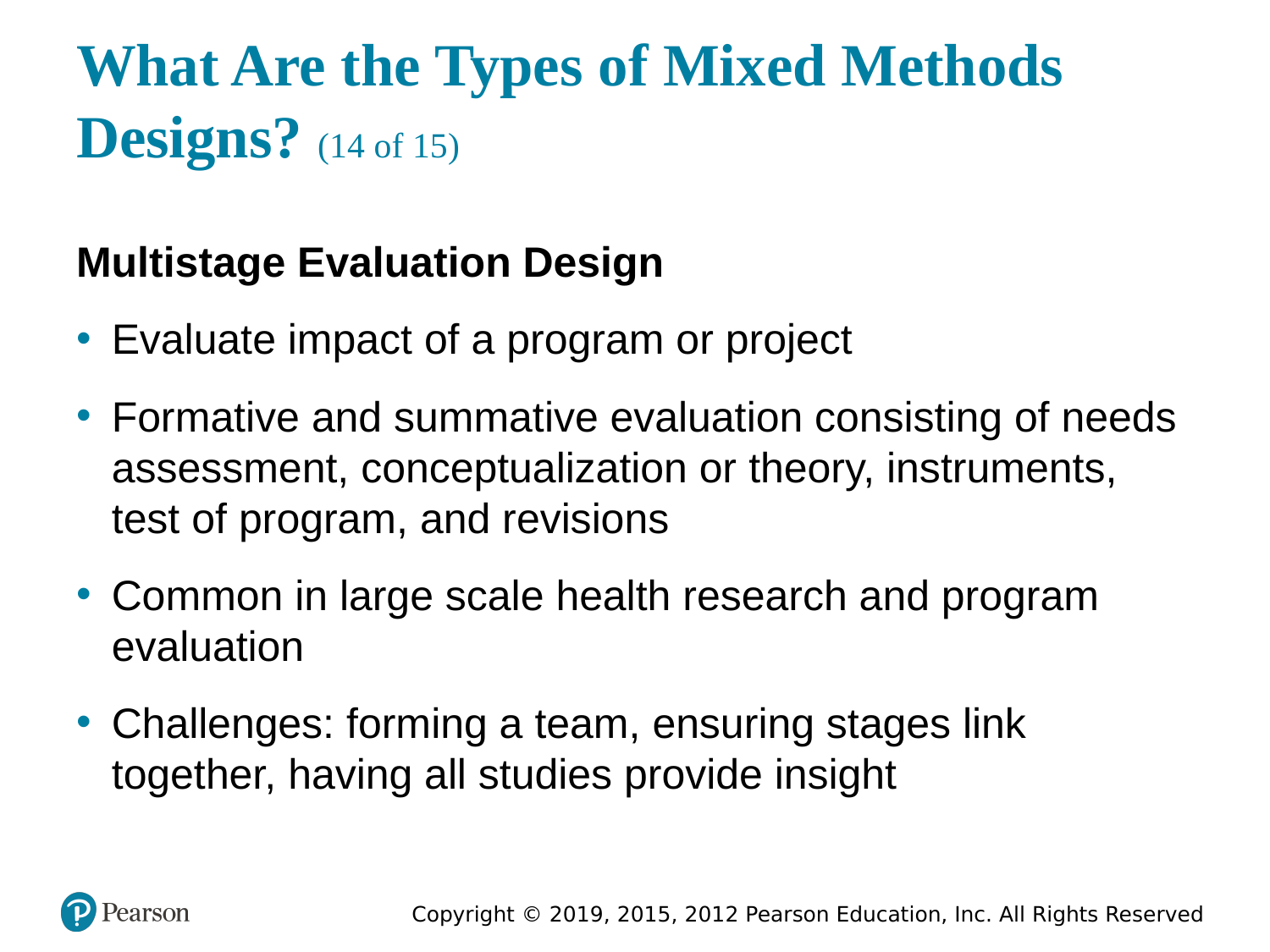

# What Are the Types of Mixed Methods Designs? (14 of 15)
Multistage Evaluation Design
Evaluate impact of a program or project
Formative and summative evaluation consisting of needs assessment, conceptualization or theory, instruments, test of program, and revisions
Common in large scale health research and program evaluation
Challenges: forming a team, ensuring stages link together, having all studies provide insight